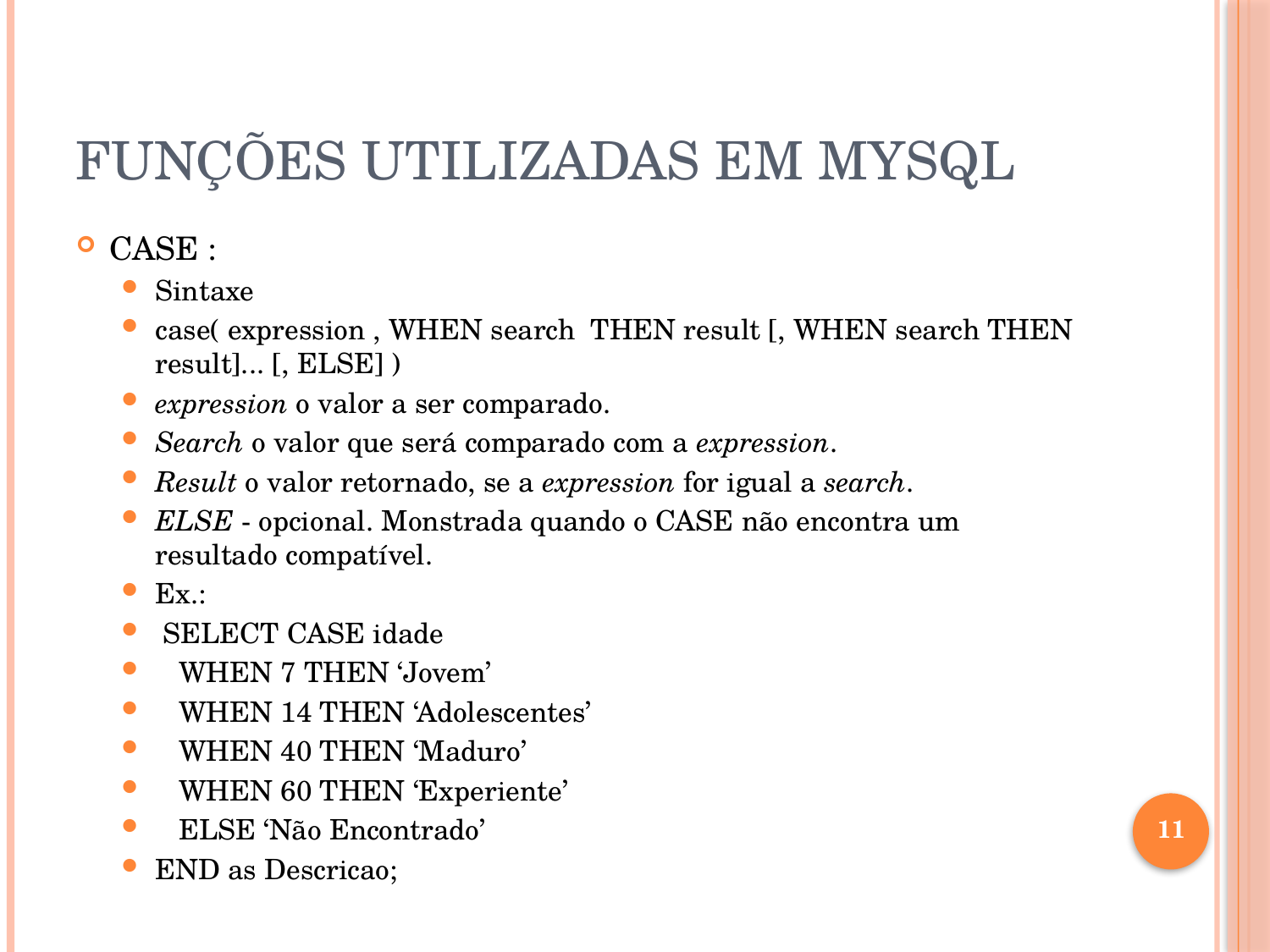

# Funções utilizadas em MYSQL
CASE :
Sintaxe
case( expression , WHEN search  THEN result [, WHEN search THEN result]... [, ELSE] )
expression o valor a ser comparado.
Search o valor que será comparado com a expression.
Result o valor retornado, se a expression for igual a search.
ELSE - opcional. Monstrada quando o CASE não encontra um resultado compatível.
Ex.:
 SELECT CASE idade
   WHEN 7 THEN ‘Jovem’
   WHEN 14 THEN ‘Adolescentes’
   WHEN 40 THEN ‘Maduro’
   WHEN 60 THEN ‘Experiente’
   ELSE ‘Não Encontrado’
END as Descricao;
11